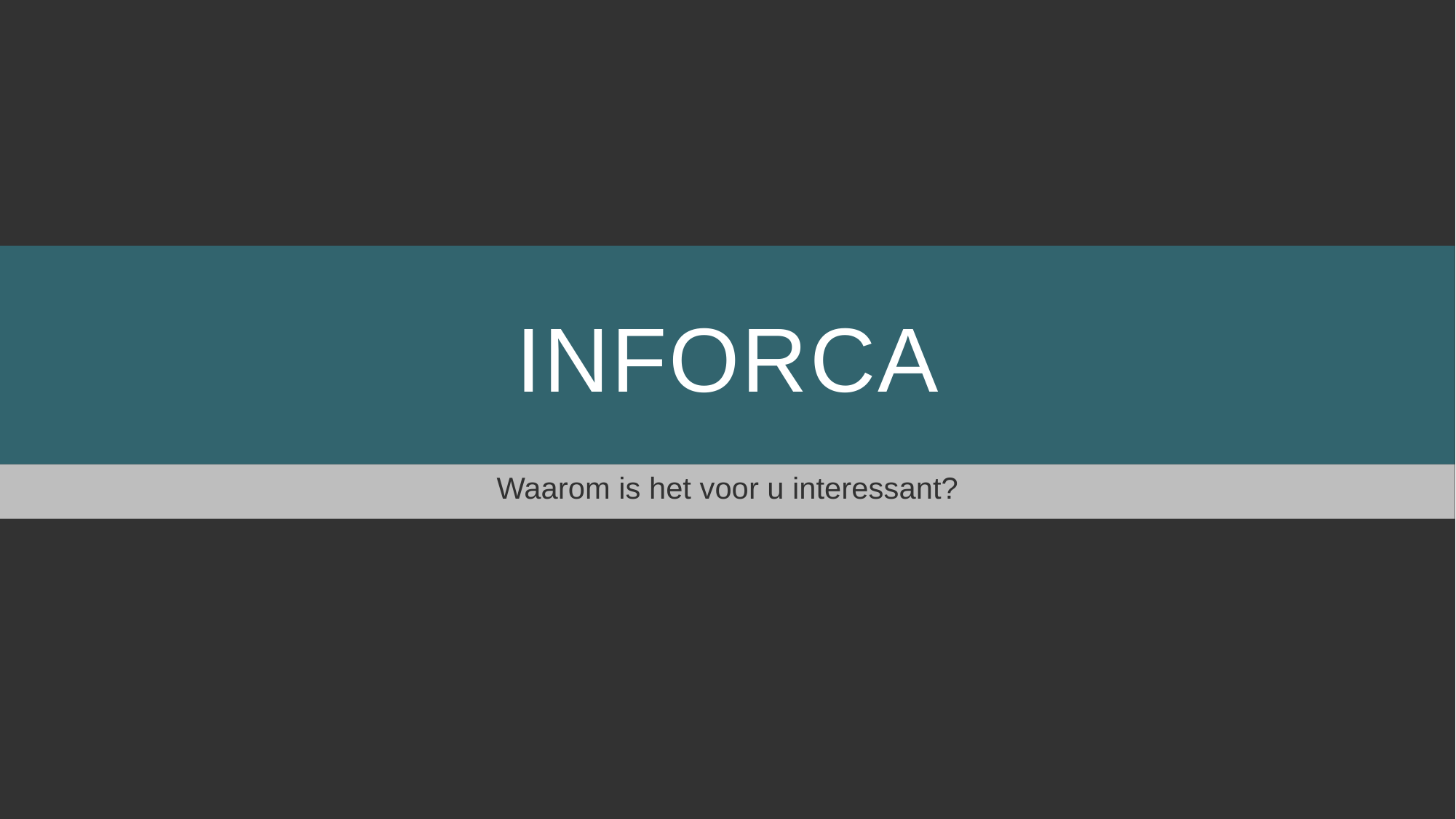

# INFORCA
Waarom is het voor u interessant?